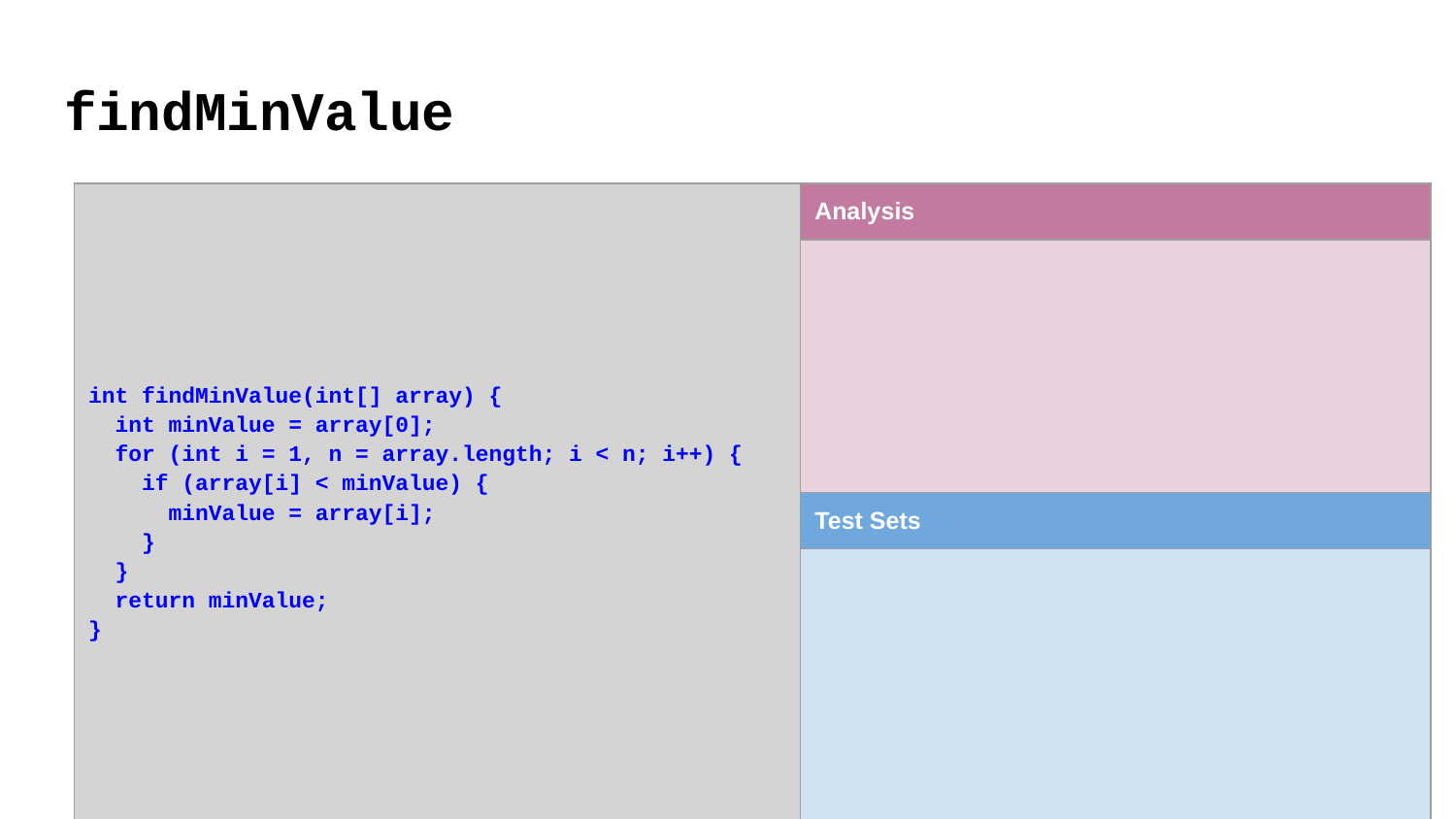

# findMinValue
| int findMinValue(int[] array) { int minValue = array[0]; for (int i = 1, n = array.length; i < n; i++) { if (array[i] < minValue) { minValue = array[i]; } } return minValue; } | Analysis |
| --- | --- |
|  |  |
|  | Test Sets |
|  |  |